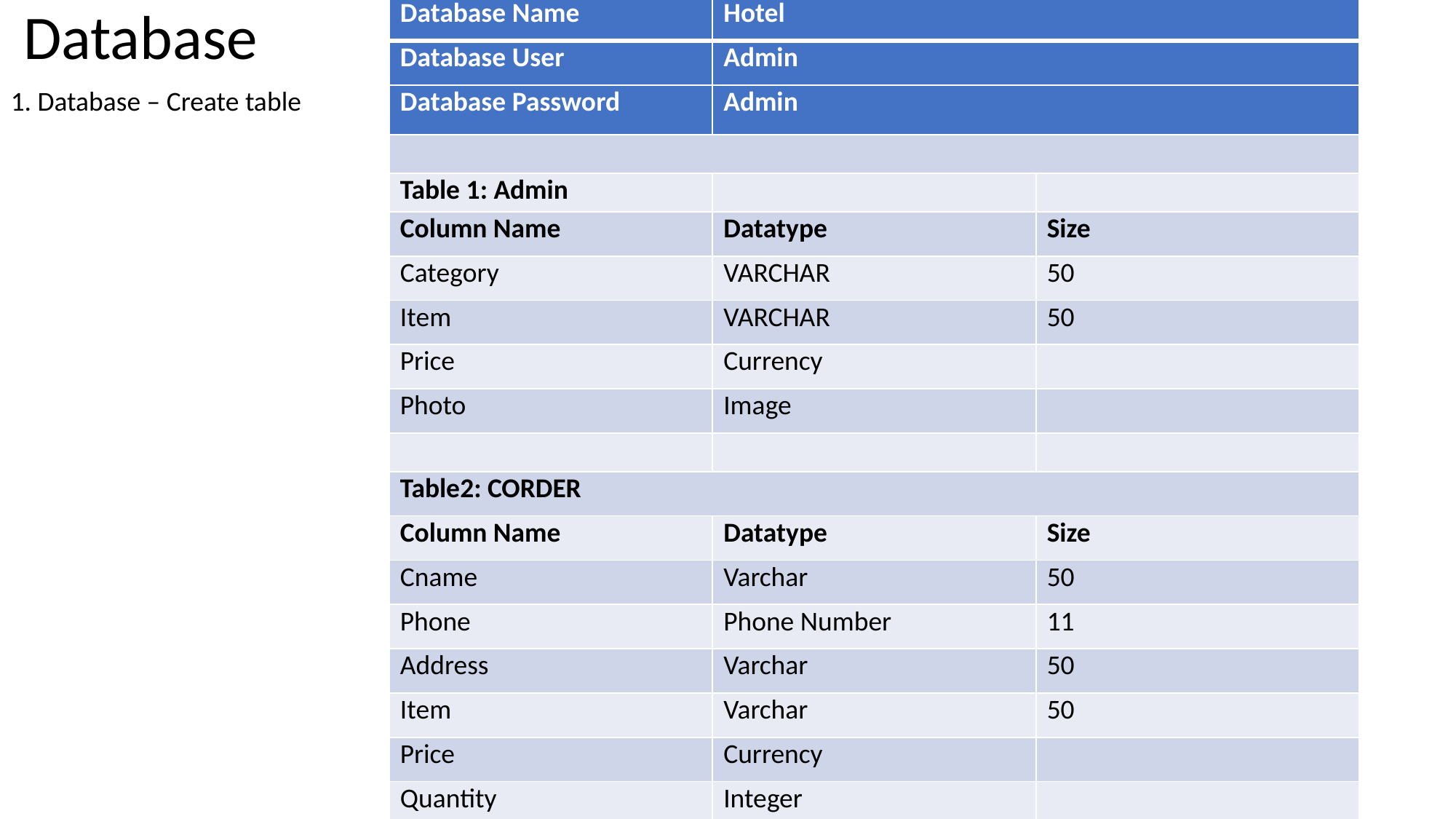

| Database Name | Hotel |  |
| --- | --- | --- |
| Database User | Admin |  |
| Database Password | Admin |  |
|  |  |  |
| Table 1: Admin |  |  |
| Column Name | Datatype | Size |
| Category | VARCHAR | 50 |
| Item | VARCHAR | 50 |
| Price | Currency |  |
| Photo | Image |  |
|  |  |  |
| Table2: CORDER |  |  |
| Column Name | Datatype | Size |
| Cname | Varchar | 50 |
| Phone | Phone Number | 11 |
| Address | Varchar | 50 |
| Item | Varchar | 50 |
| Price | Currency |  |
| Quantity | Integer |  |
| Total | Currency |  |
| Date | Date |  |
| Photo | Image |  |
# Database
1. Database – Create table